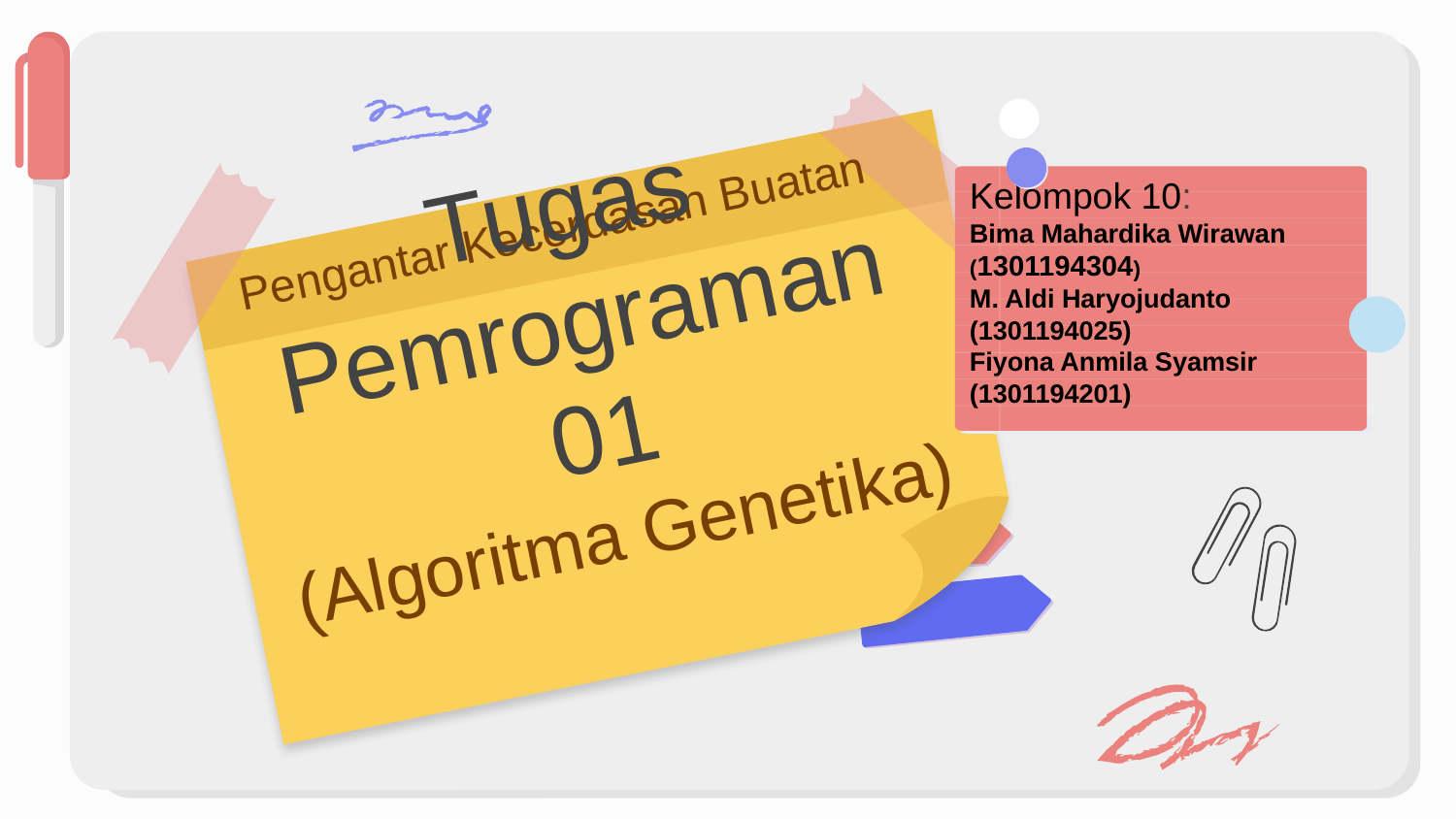

Kelompok 10:
Bima Mahardika Wirawan (1301194304)
M. Aldi Haryojudanto (1301194025)
Fiyona Anmila Syamsir (1301194201)

# Pengantar Kecerdasan Buatan
Tugas Pemrograman 01
(Algoritma Genetika)